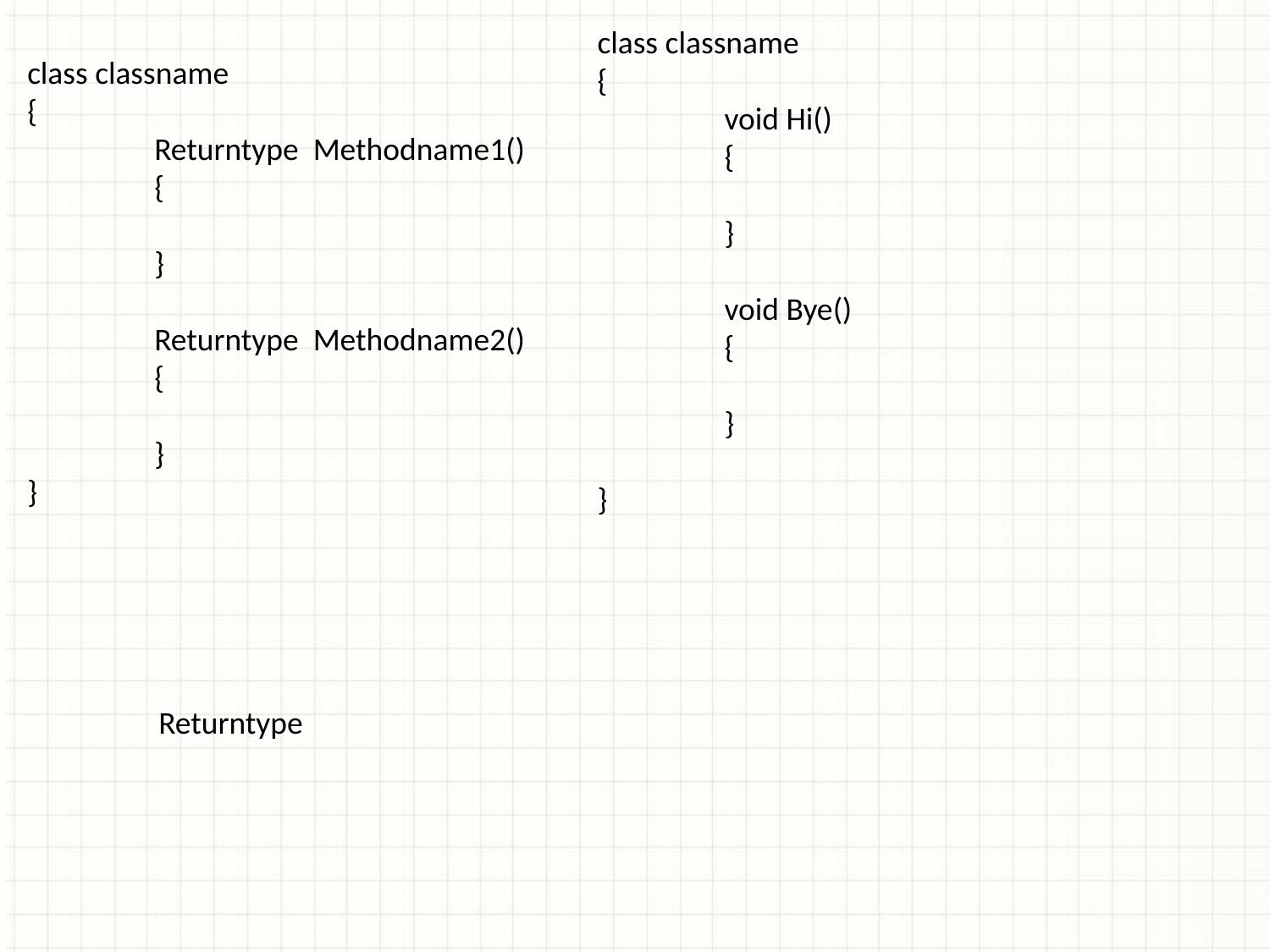

class classname
{
	void Hi()
	{

	}

	void Bye()
	{

	}

}
class classname
{
	Returntype  Methodname1()
	{

	}

	Returntype  Methodname2()
	{

	}
}

Returntype